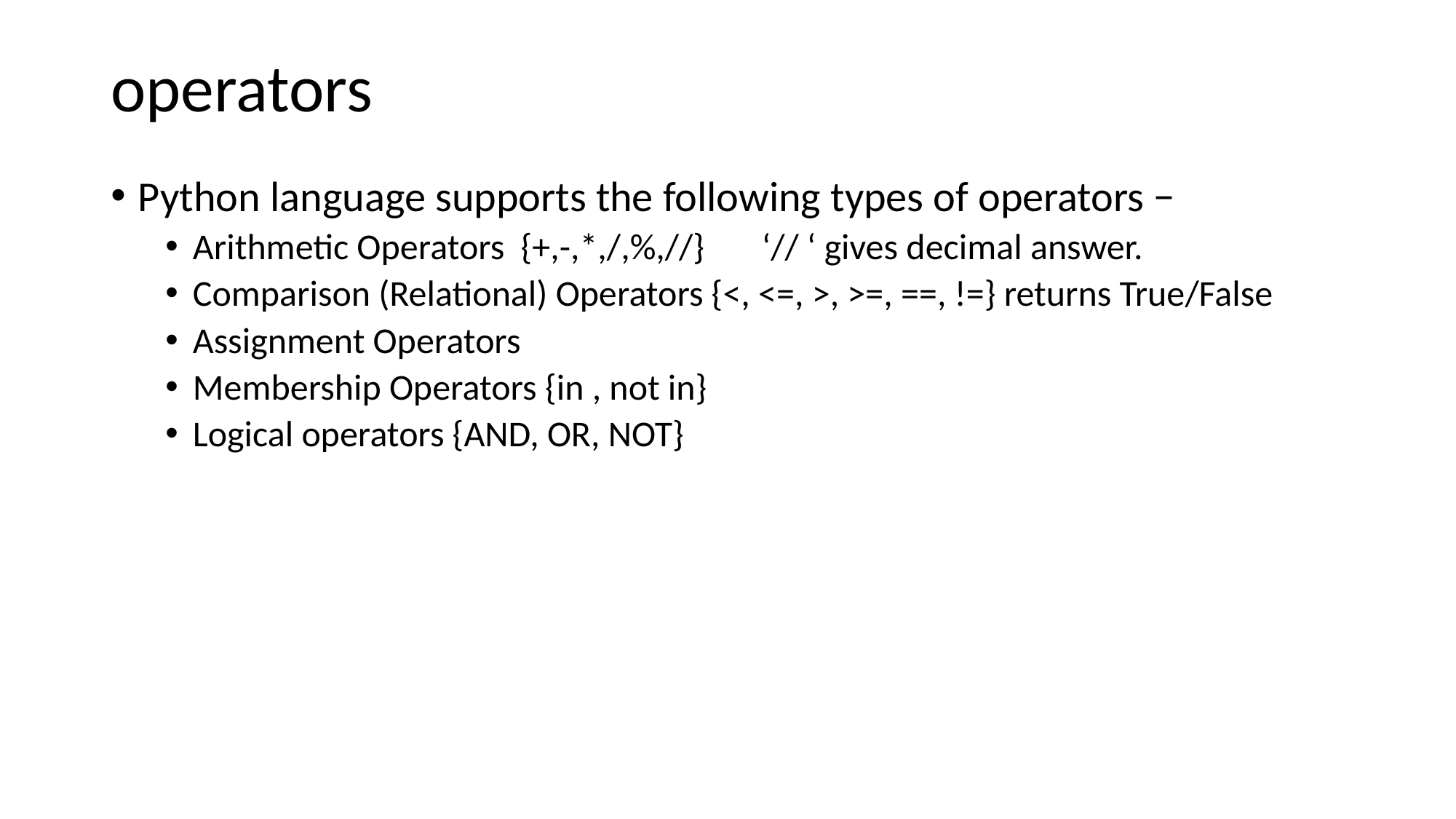

# operators
Python language supports the following types of operators −
Arithmetic Operators  {+,-,*,/,%,//}       ‘// ‘ gives decimal answer.
Comparison (Relational) Operators {<, <=, >, >=, ==, !=} returns True/False
Assignment Operators
Membership Operators {in , not in}
Logical operators {AND, OR, NOT}